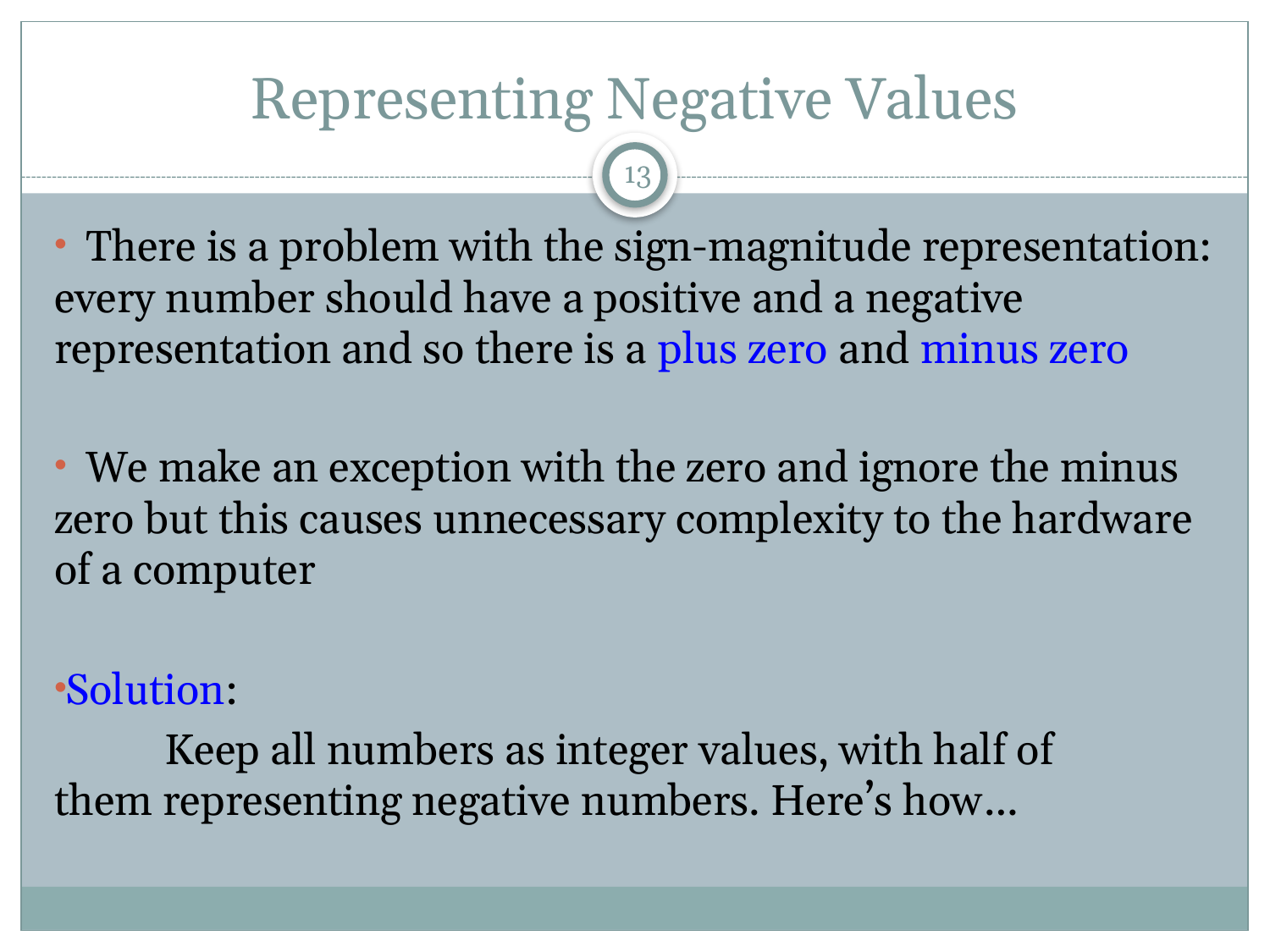

# Representing Negative Values
13
  There is a problem with the sign-magnitude representation: every number should have a positive and a negative representation and so there is a plus zero and minus zero

  We make an exception with the zero and ignore the minus zero but this causes unnecessary complexity to the hardware of a computer

Solution:
	Keep all numbers as integer values, with half of 	them representing negative numbers. Here’s how…